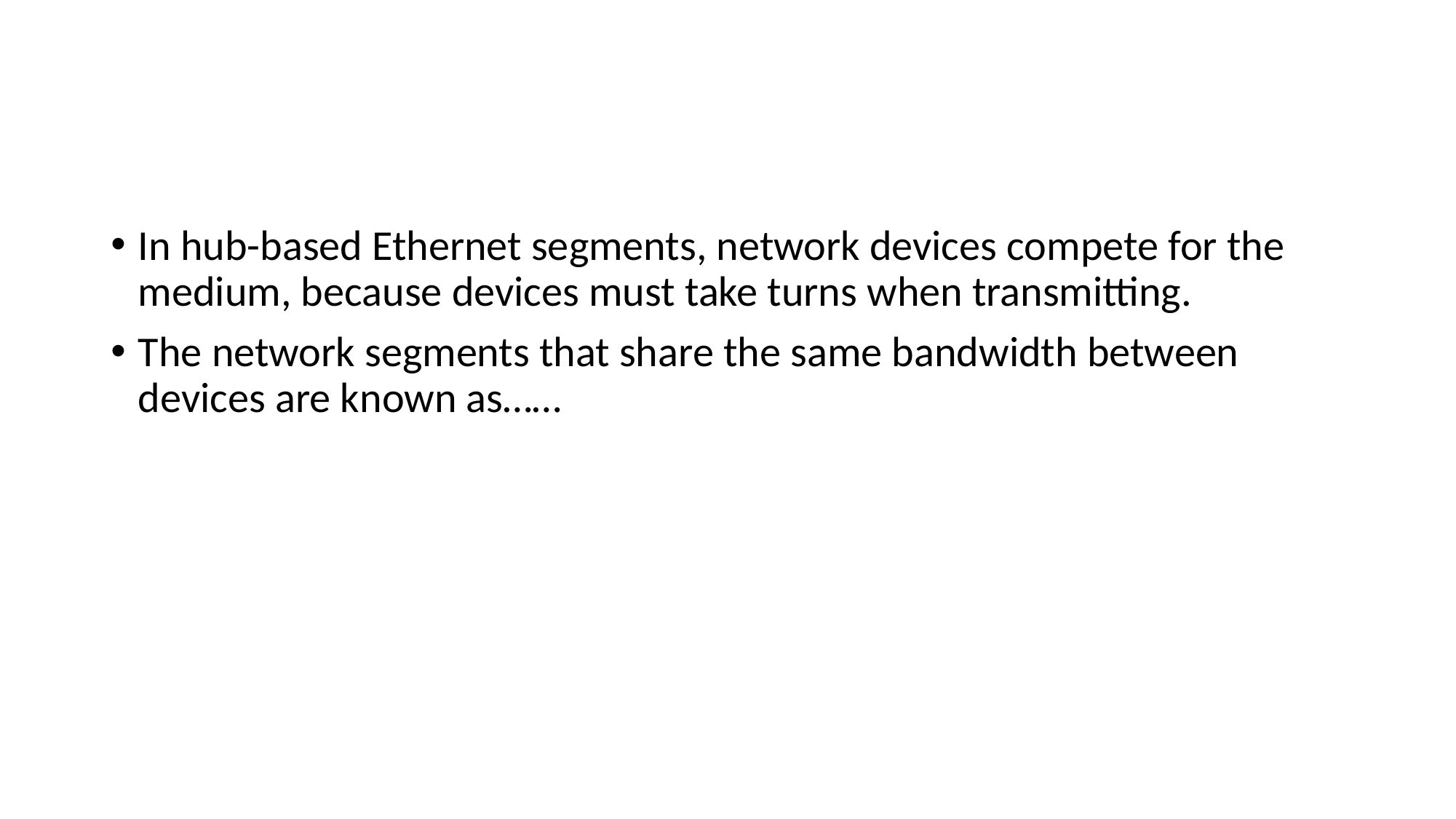

#
In hub-based Ethernet segments, network devices compete for the medium, because devices must take turns when transmitting.
The network segments that share the same bandwidth between devices are known as……